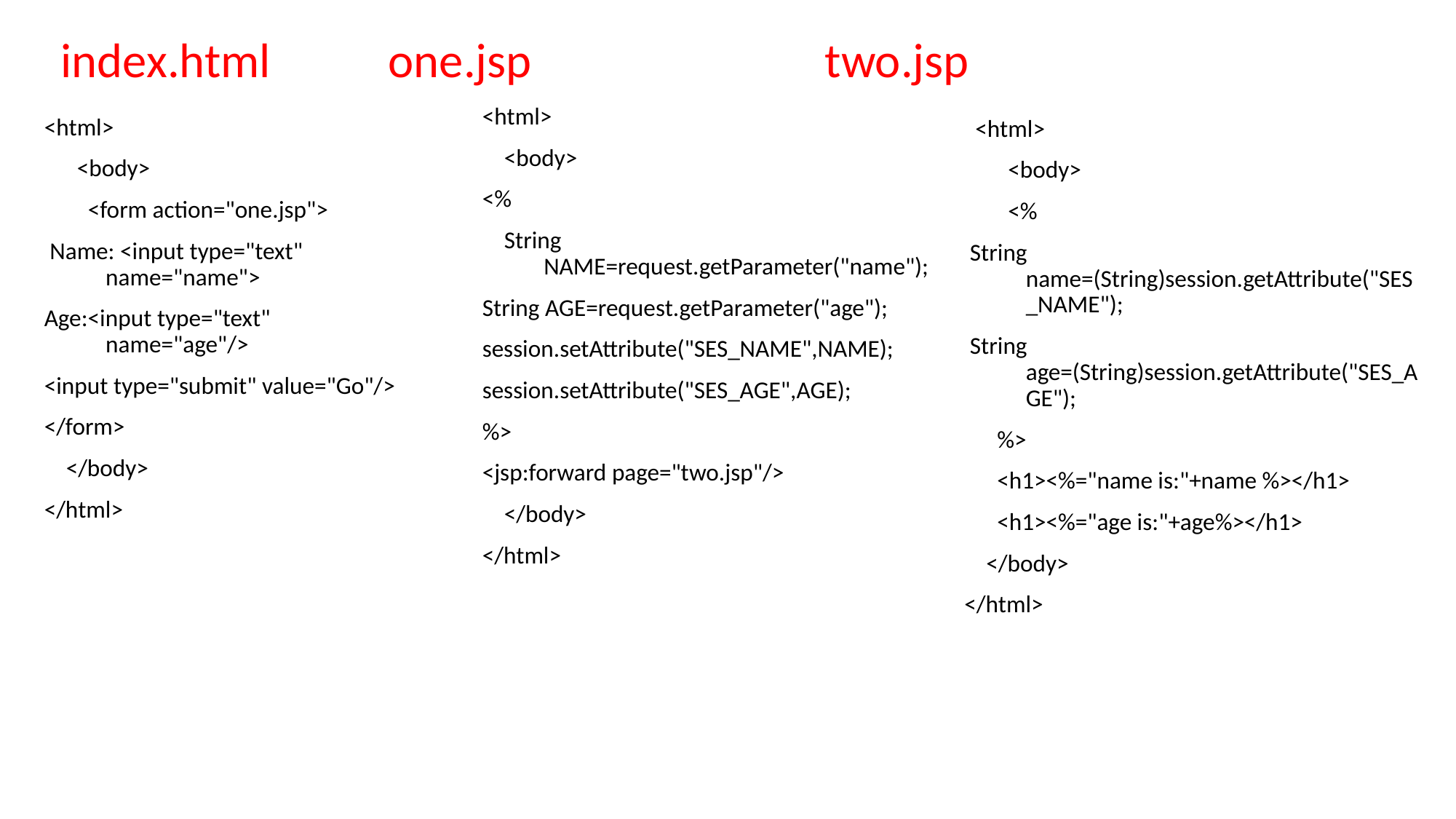

# index.html		one.jsp			two.jsp
<html>
    <body>
<%
    String NAME=request.getParameter("name");
String AGE=request.getParameter("age");
session.setAttribute("SES_NAME",NAME);
session.setAttribute("SES_AGE",AGE);
%>
<jsp:forward page="two.jsp"/>
    </body>
</html>

<html>
      <body>
        <form action="one.jsp">
 Name: <input type="text" name="name">
Age:<input type="text" name="age"/>
<input type="submit" value="Go"/>
</form>
    </body>
</html>
  <html>
        <body>
        <%
 String name=(String)session.getAttribute("SES_NAME");
 String age=(String)session.getAttribute("SES_AGE");
      %>
      <h1><%="name is:"+name %></h1>
      <h1><%="age is:"+age%></h1>
    </body>
</html>